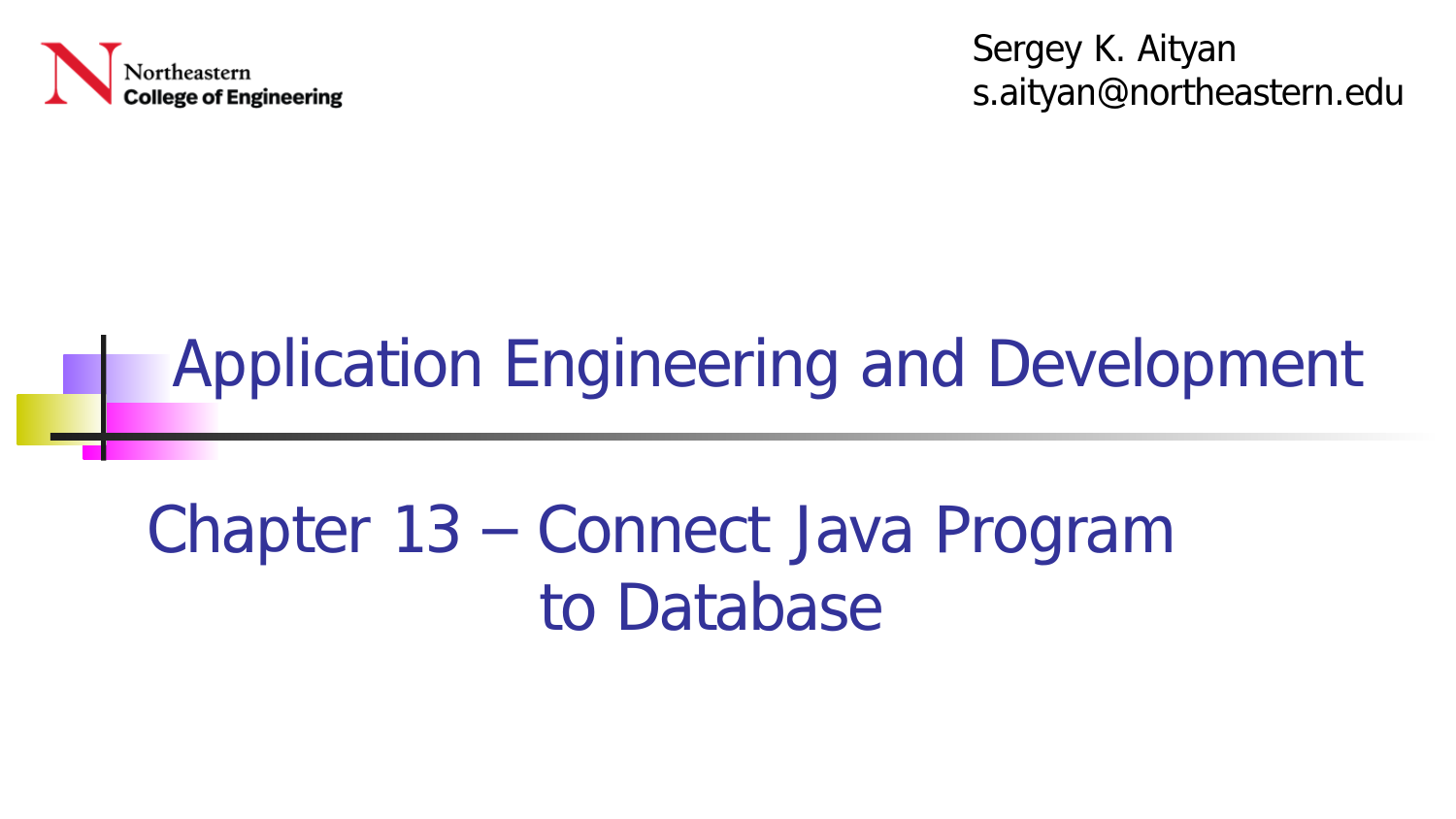

# Chapter 13 – Connect Java Program to Database